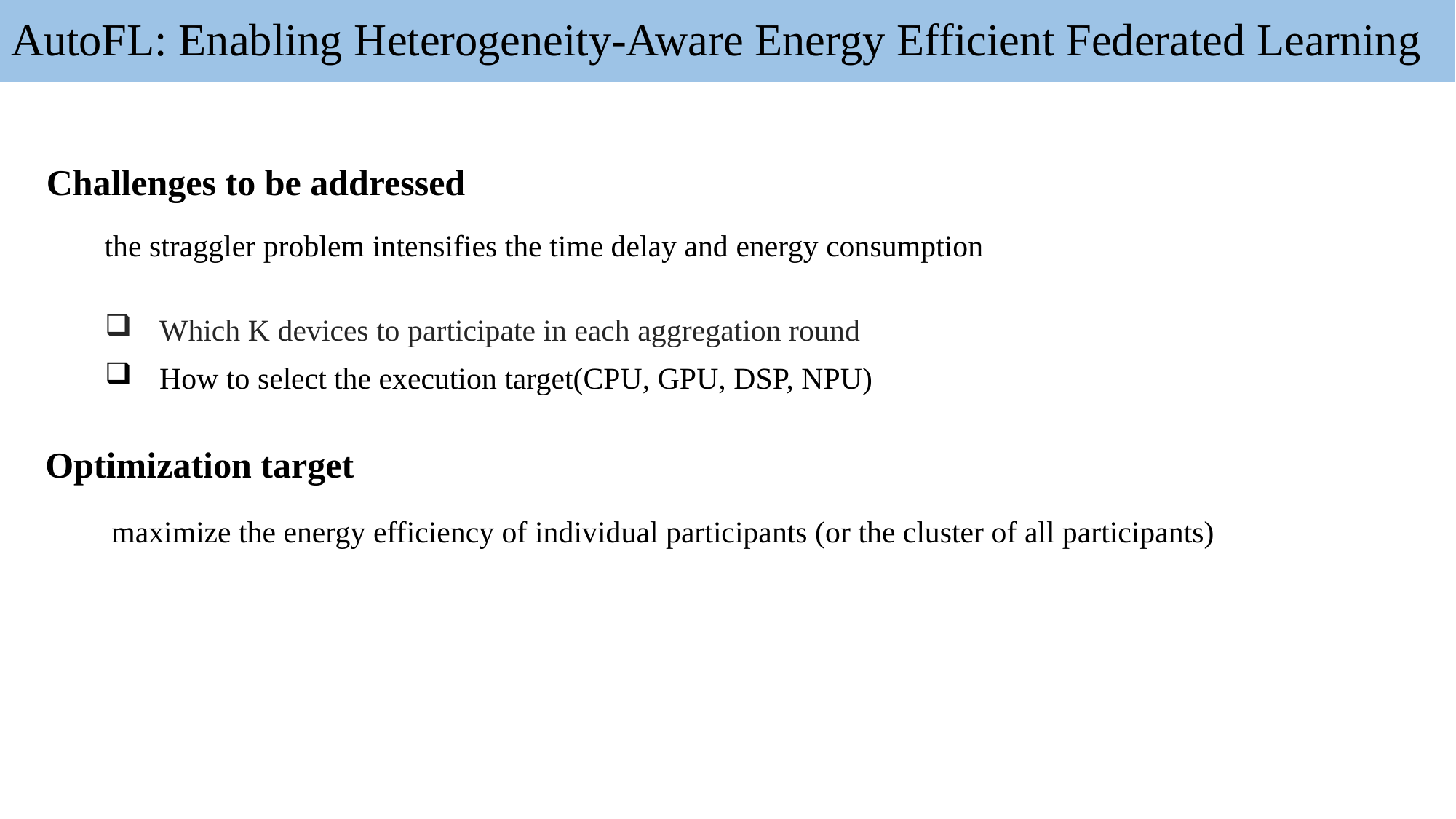

# AutoFL: Enabling Heterogeneity-Aware Energy Efficient Federated Learning
Challenges to be addressed
the straggler problem intensifies the time delay and energy consumption
Which K devices to participate in each aggregation round
How to select the execution target(CPU, GPU, DSP, NPU)
Optimization target
maximize the energy efficiency of individual participants (or the cluster of all participants)

4